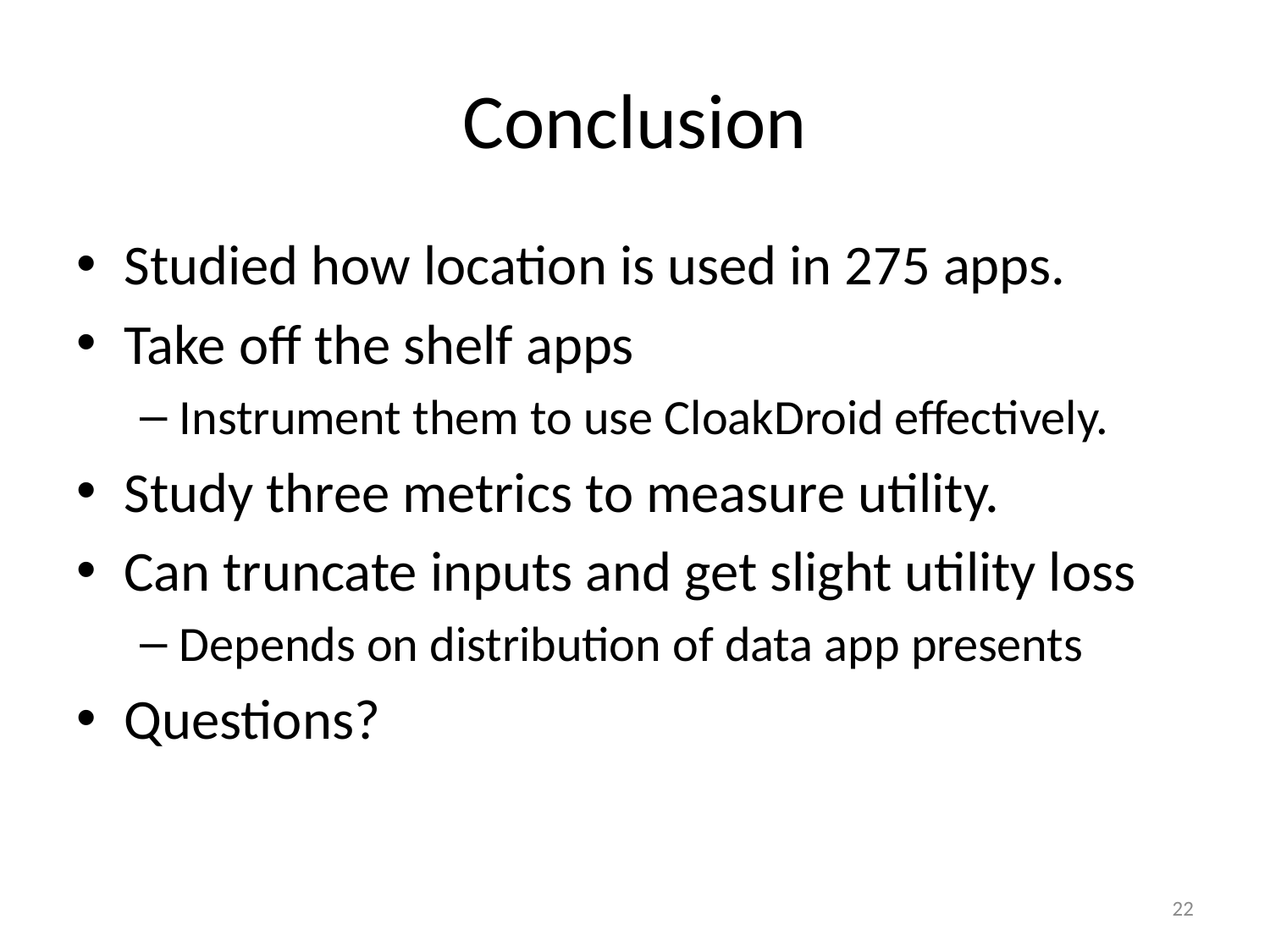

# Conclusion
Studied how location is used in 275 apps.
Take off the shelf apps
Instrument them to use CloakDroid effectively.
Study three metrics to measure utility.
Can truncate inputs and get slight utility loss
Depends on distribution of data app presents
Questions?
22